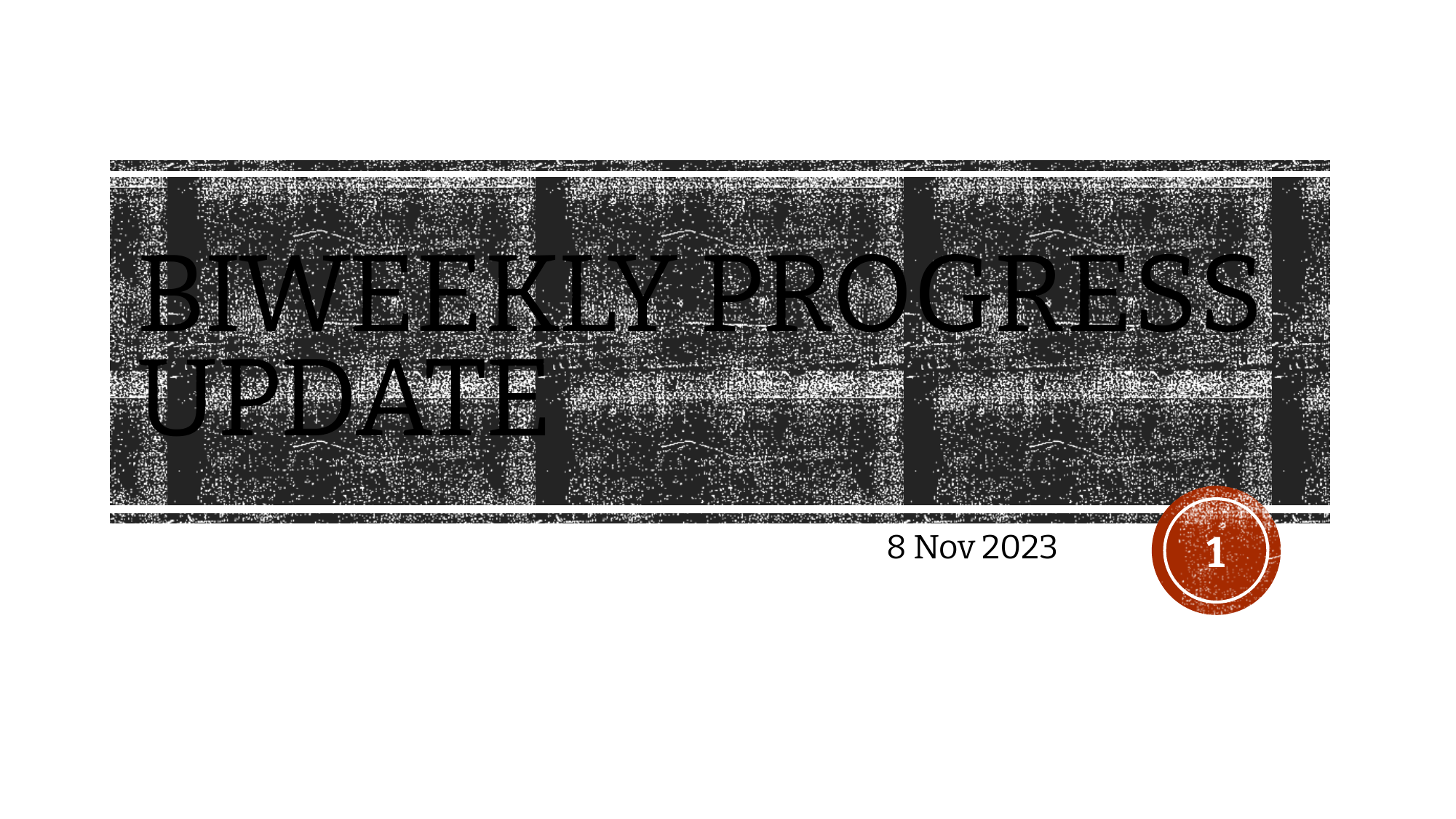

# Biweekly Progress Update
1
8 Nov 2023